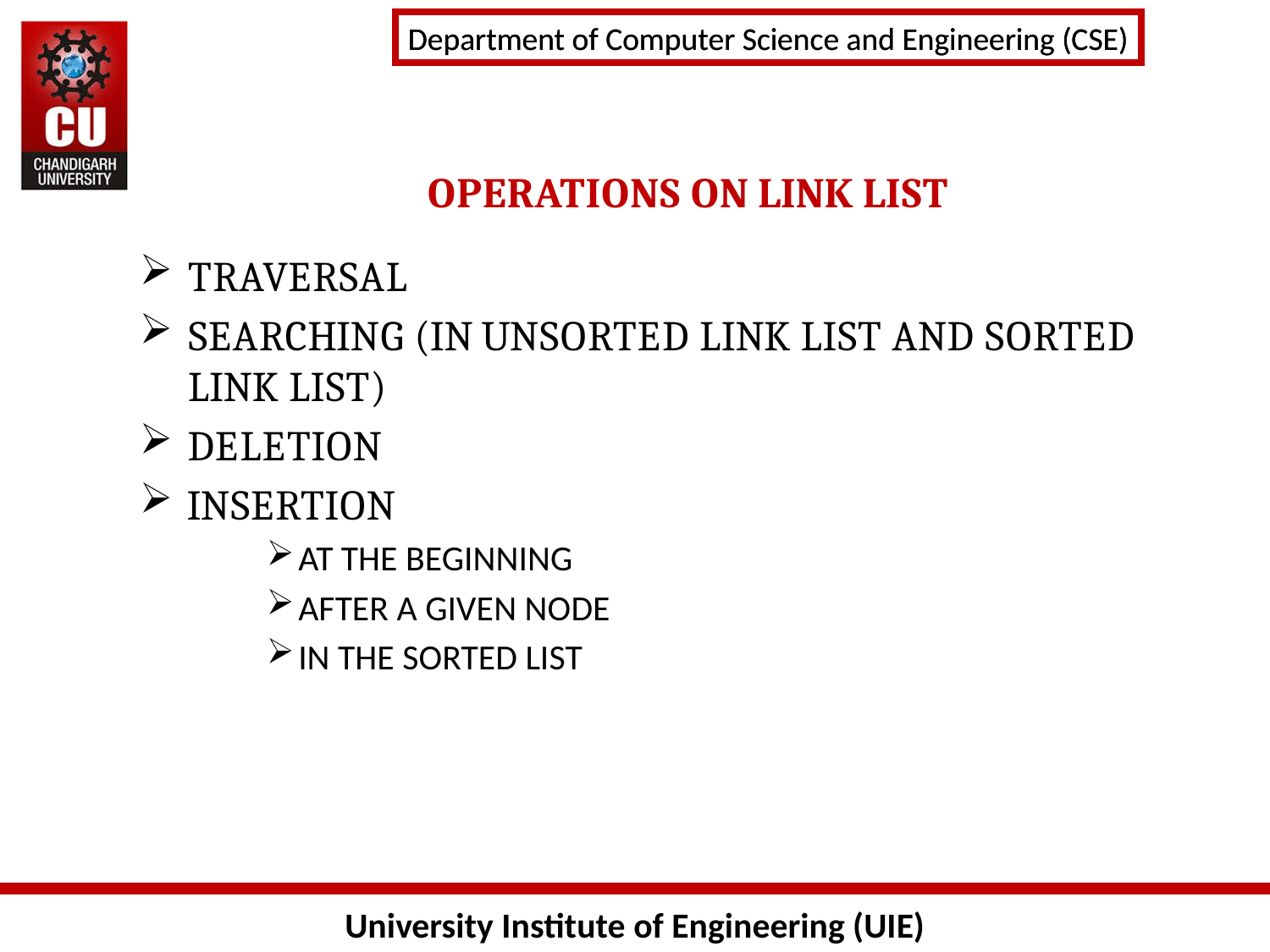

# OPERATIONS ON LINK LIST
TRAVERSAL
SEARCHING (IN UNSORTED LINK LIST AND SORTED LINK LIST)
DELETION
INSERTION
AT THE BEGINNING
AFTER A GIVEN NODE
IN THE SORTED LIST